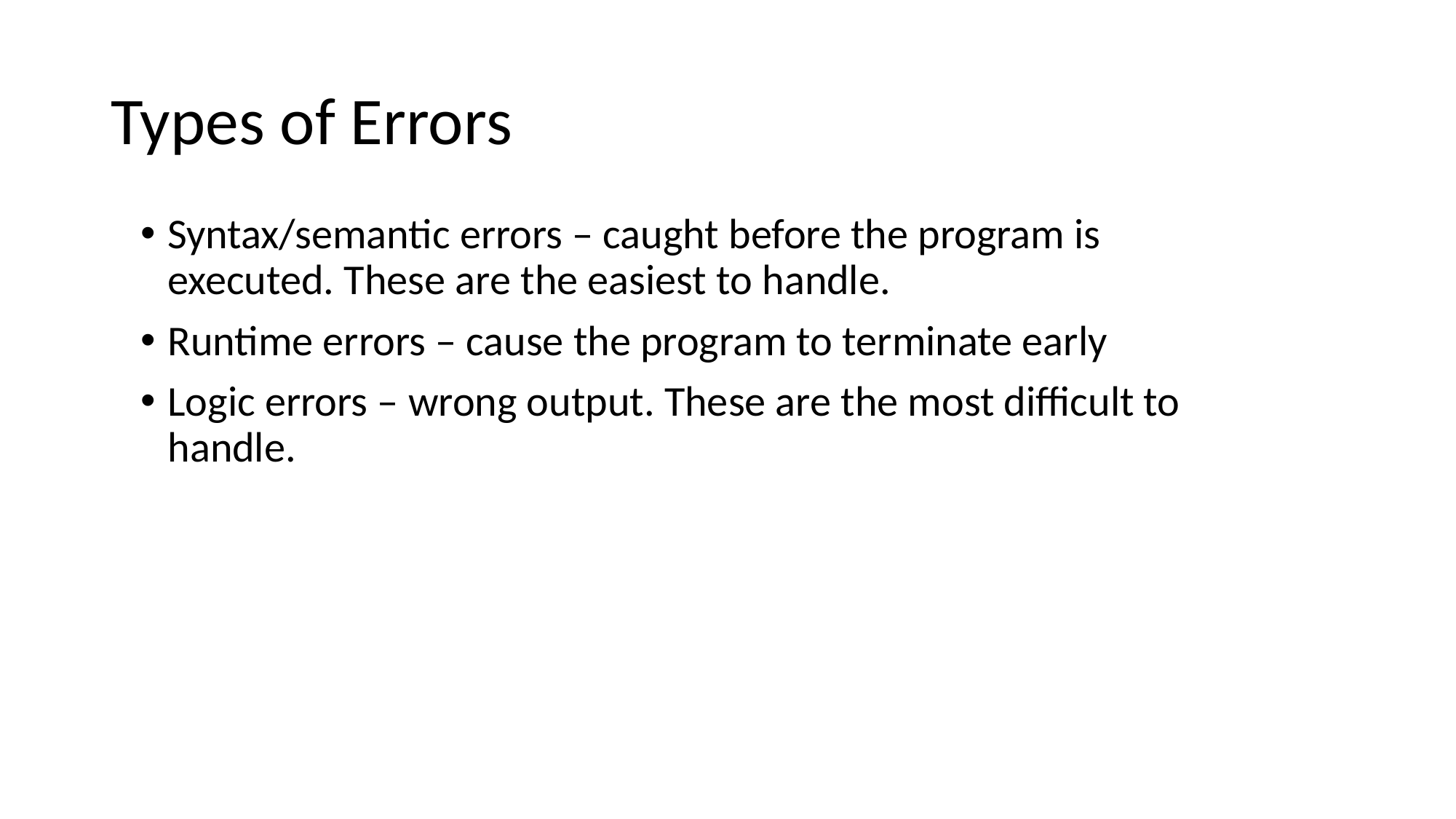

# Types of Errors
Syntax/semantic errors – caught before the program is executed. These are the easiest to handle.
Runtime errors – cause the program to terminate early
Logic errors – wrong output. These are the most difficult to handle.